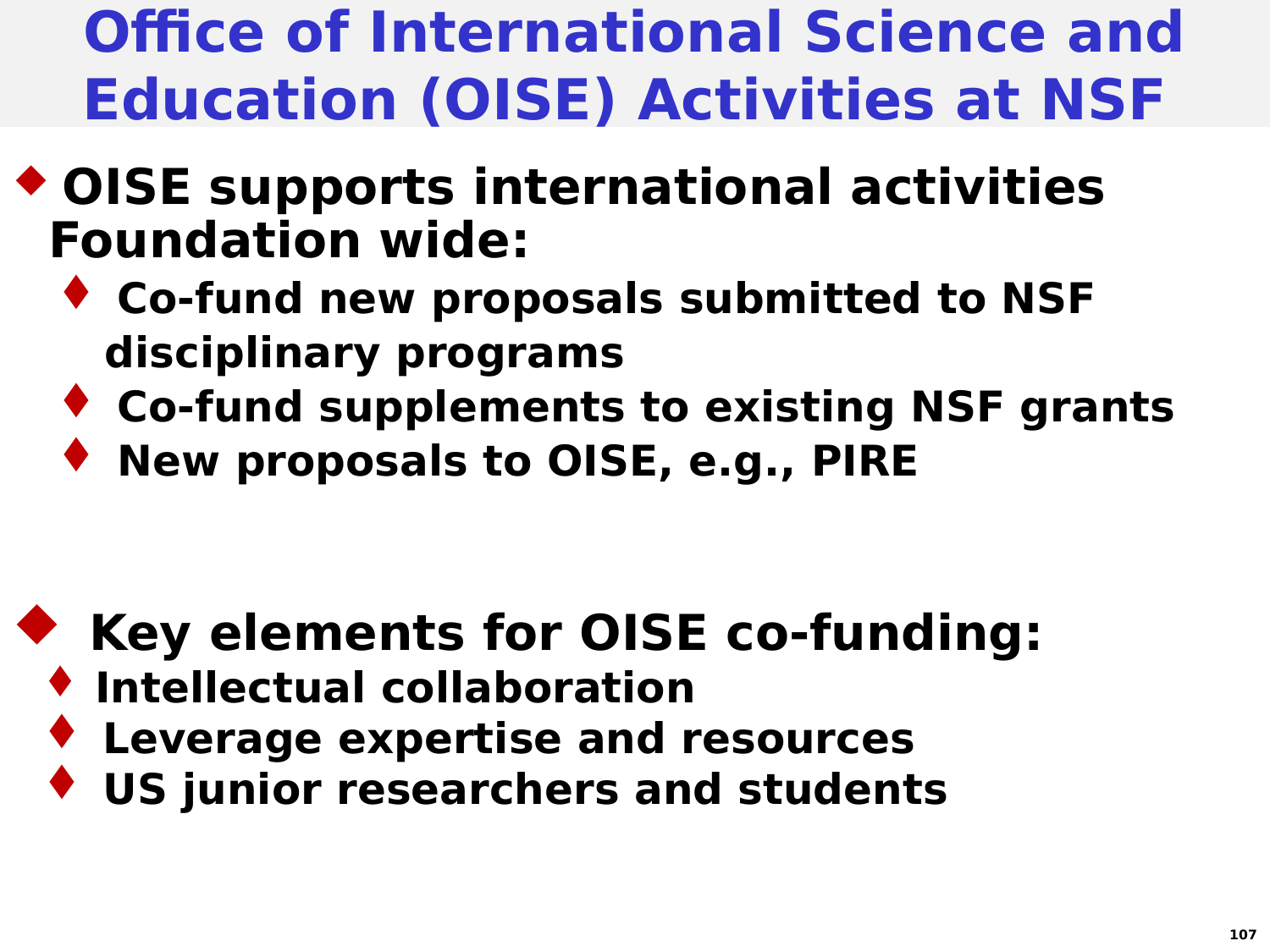

# Office of International Science and Education (OISE) Activities at NSF
 OISE supports international activities Foundation wide:
 Co-fund new proposals submitted to NSF
   disciplinary programs
 Co-fund supplements to existing NSF grants
 New proposals to OISE, e.g., PIRE

  Key elements for OISE co-funding:
 Intellectual collaboration
 Leverage expertise and resources
 US junior researchers and students
  107